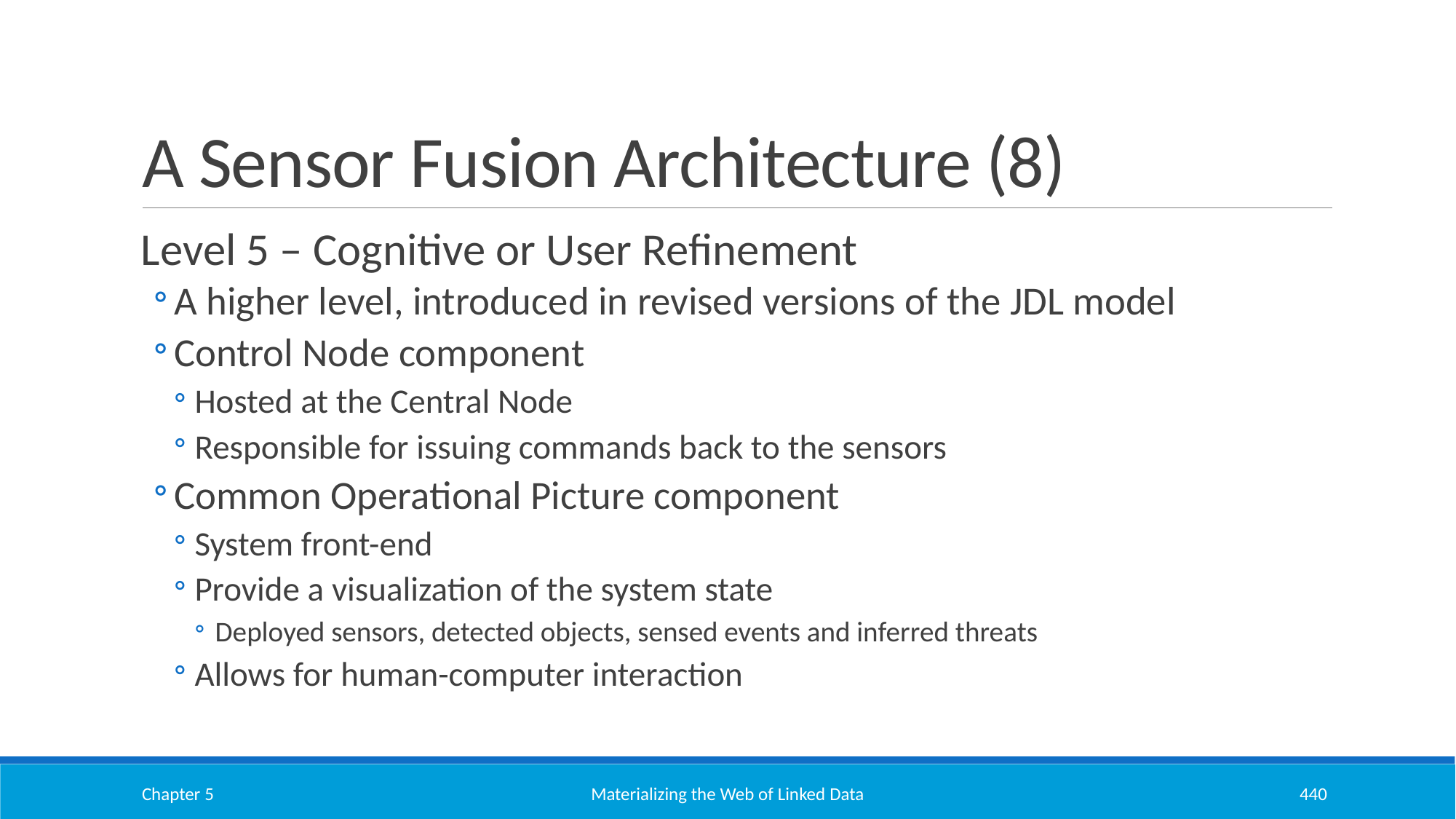

# A Sensor Fusion Architecture (8)
Level 5 – Cognitive or User Refinement
A higher level, introduced in revised versions of the JDL model
Control Node component
Hosted at the Central Node
Responsible for issuing commands back to the sensors
Common Operational Picture component
System front-end
Provide a visualization of the system state
Deployed sensors, detected objects, sensed events and inferred threats
Allows for human-computer interaction

Chapter 5
Materializing the Web of Linked Data
440